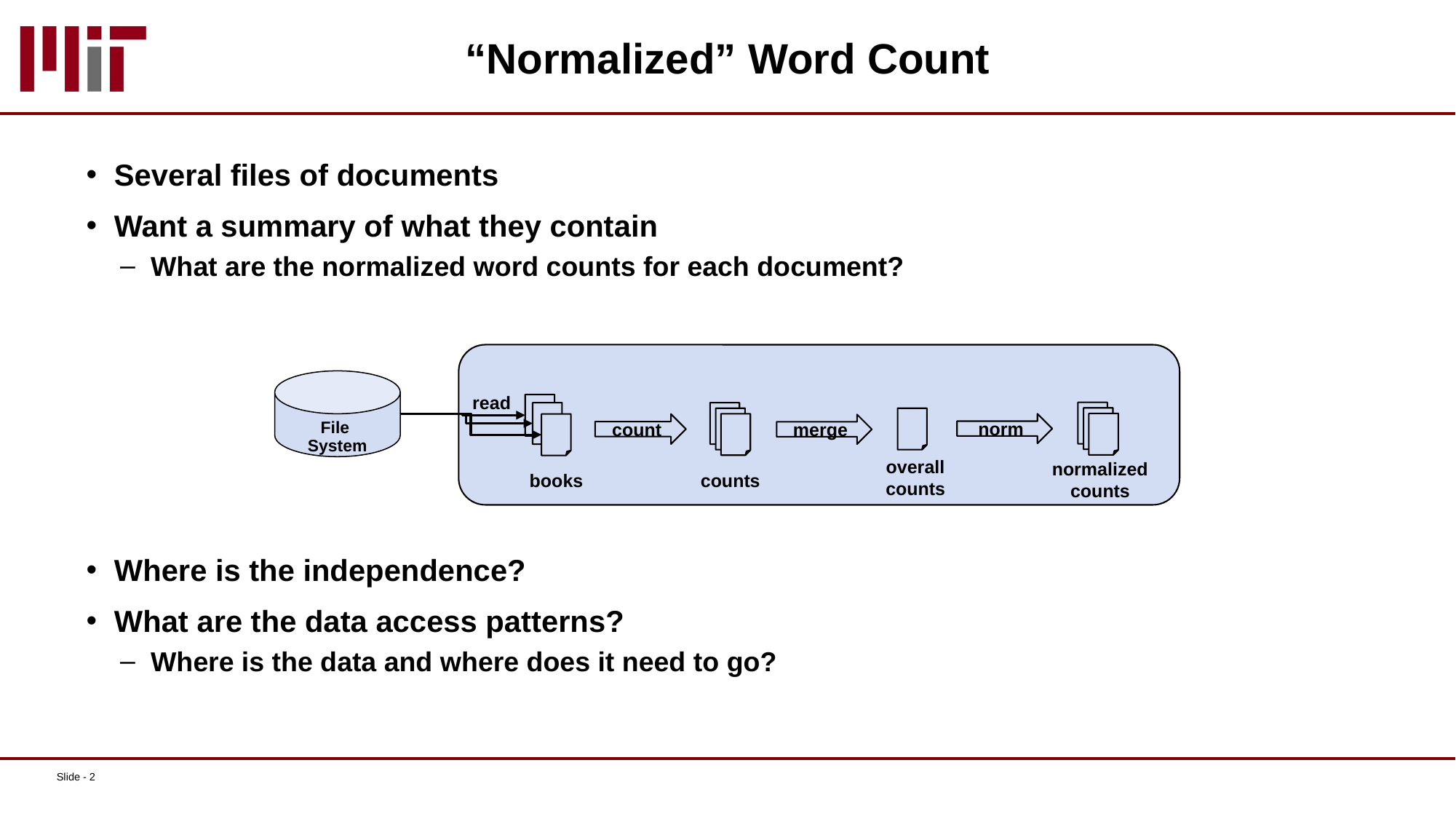

# “Normalized” Word Count
Several files of documents
Want a summary of what they contain
What are the normalized word counts for each document?

Where is the independence?
What are the data access patterns?
Where is the data and where does it need to go?

File
System

read

norm
count
merge
overall
counts
normalized
counts
counts
books